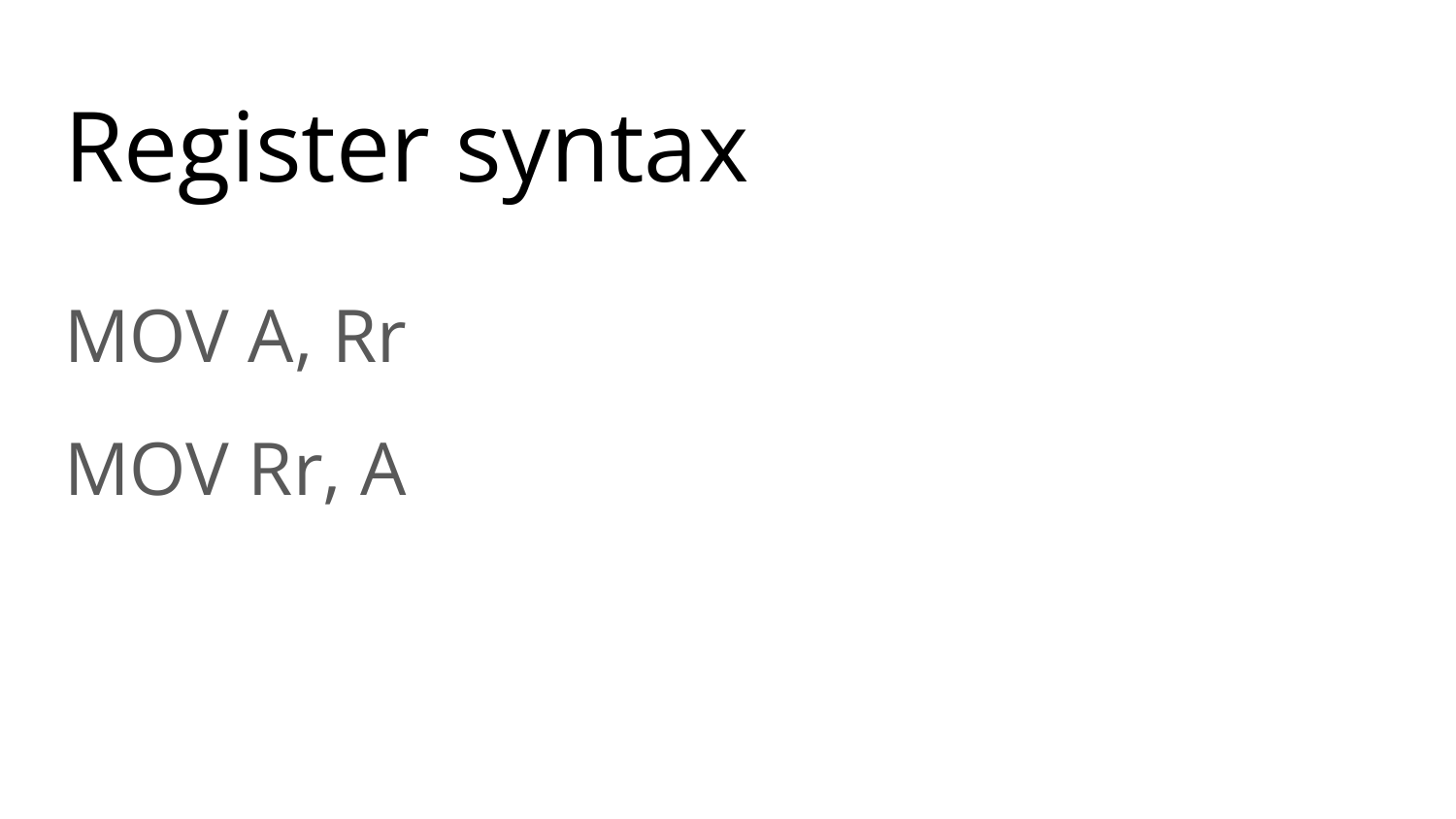

# Register syntax
MOV A, Rr
MOV Rr, A